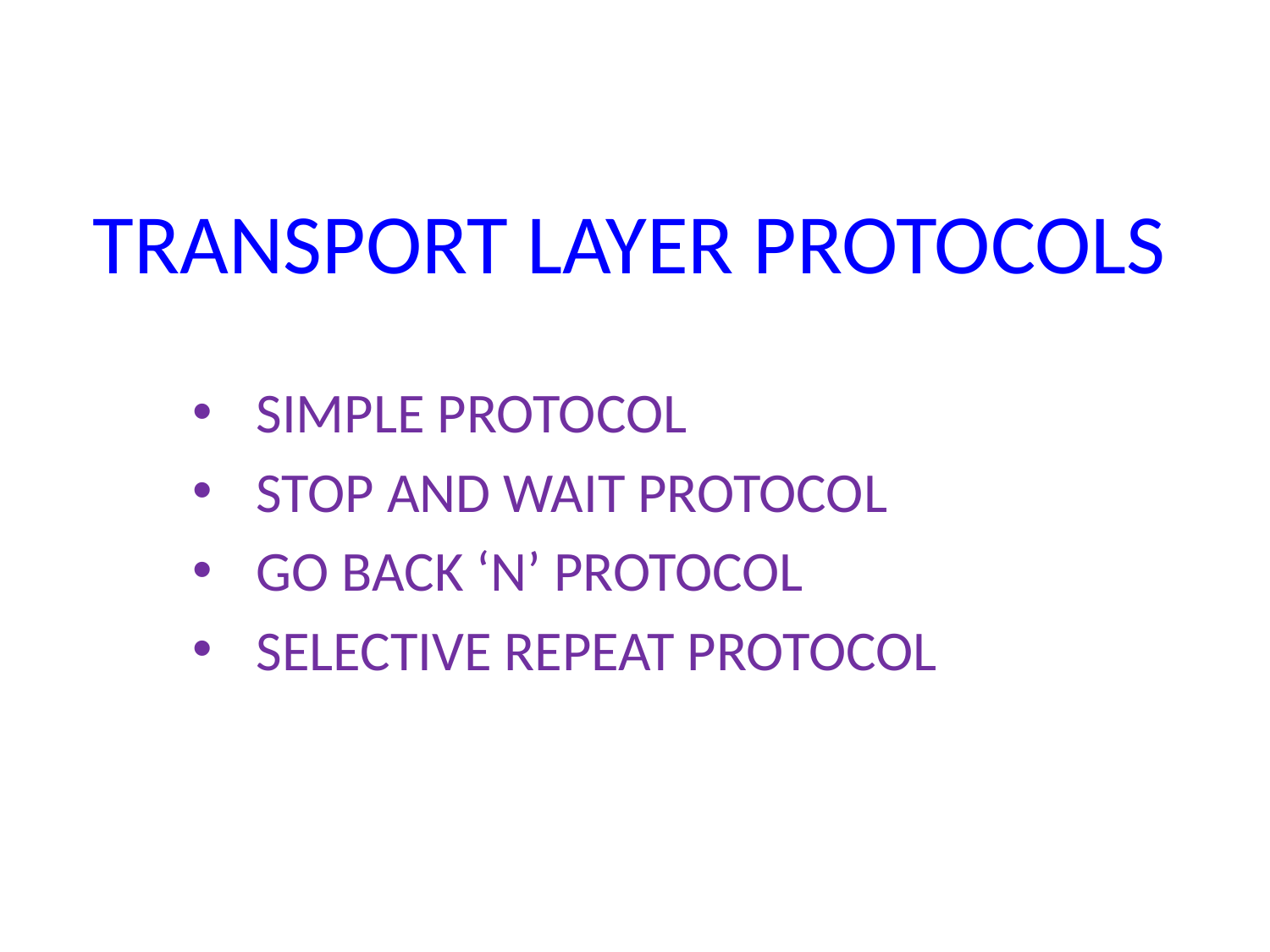

# TRANSPORT LAYER PROTOCOLS
SIMPLE PROTOCOL
STOP AND WAIT PROTOCOL
GO BACK ‘N’ PROTOCOL
SELECTIVE REPEAT PROTOCOL